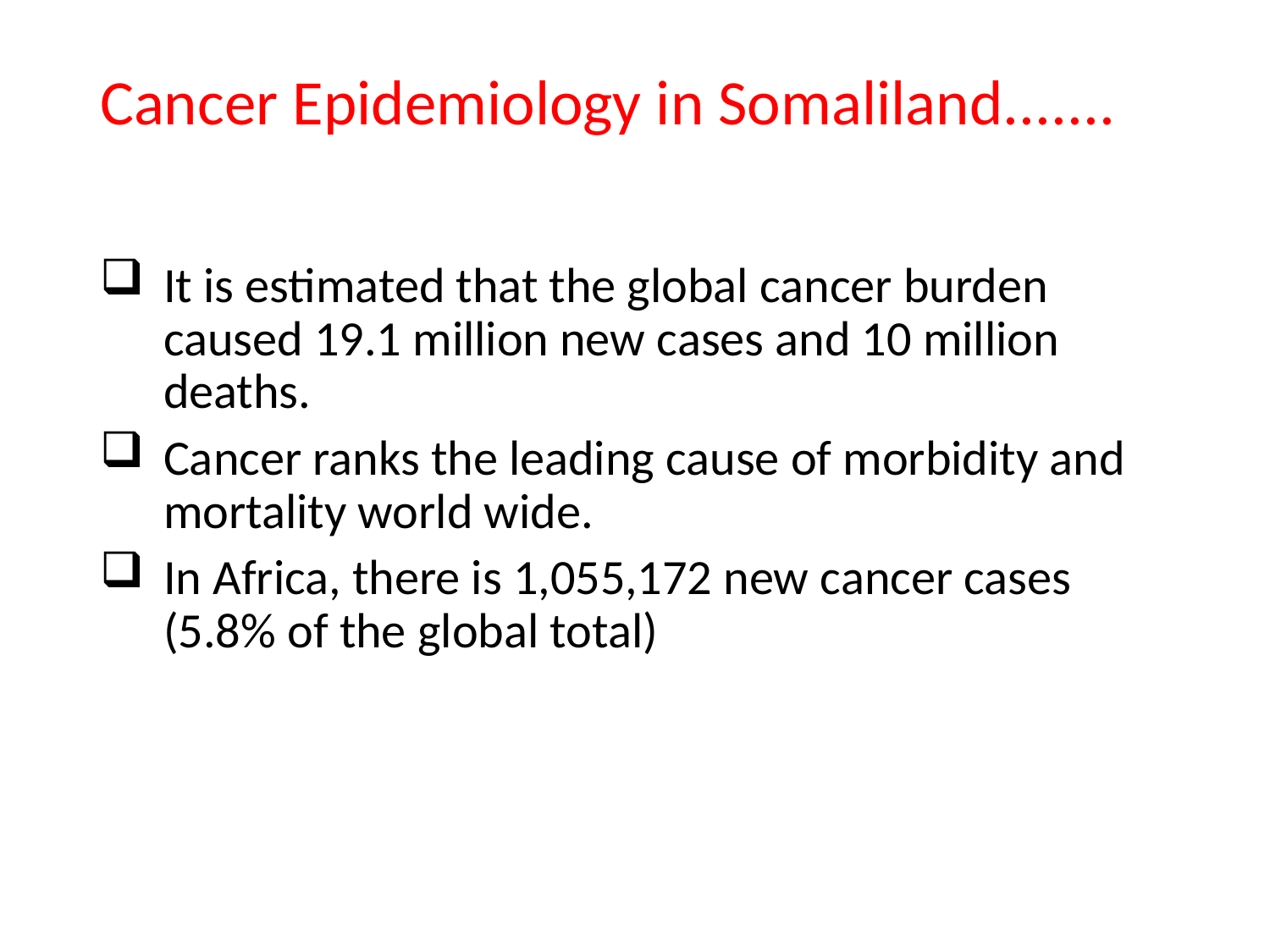

# Cancer Epidemiology in Somaliland.......
It is estimated that the global cancer burden caused 19.1 million new cases and 10 million deaths.
Cancer ranks the leading cause of morbidity and  mortality world wide.
In Africa, there is 1,055,172 new cancer cases (5.8% of the global total)